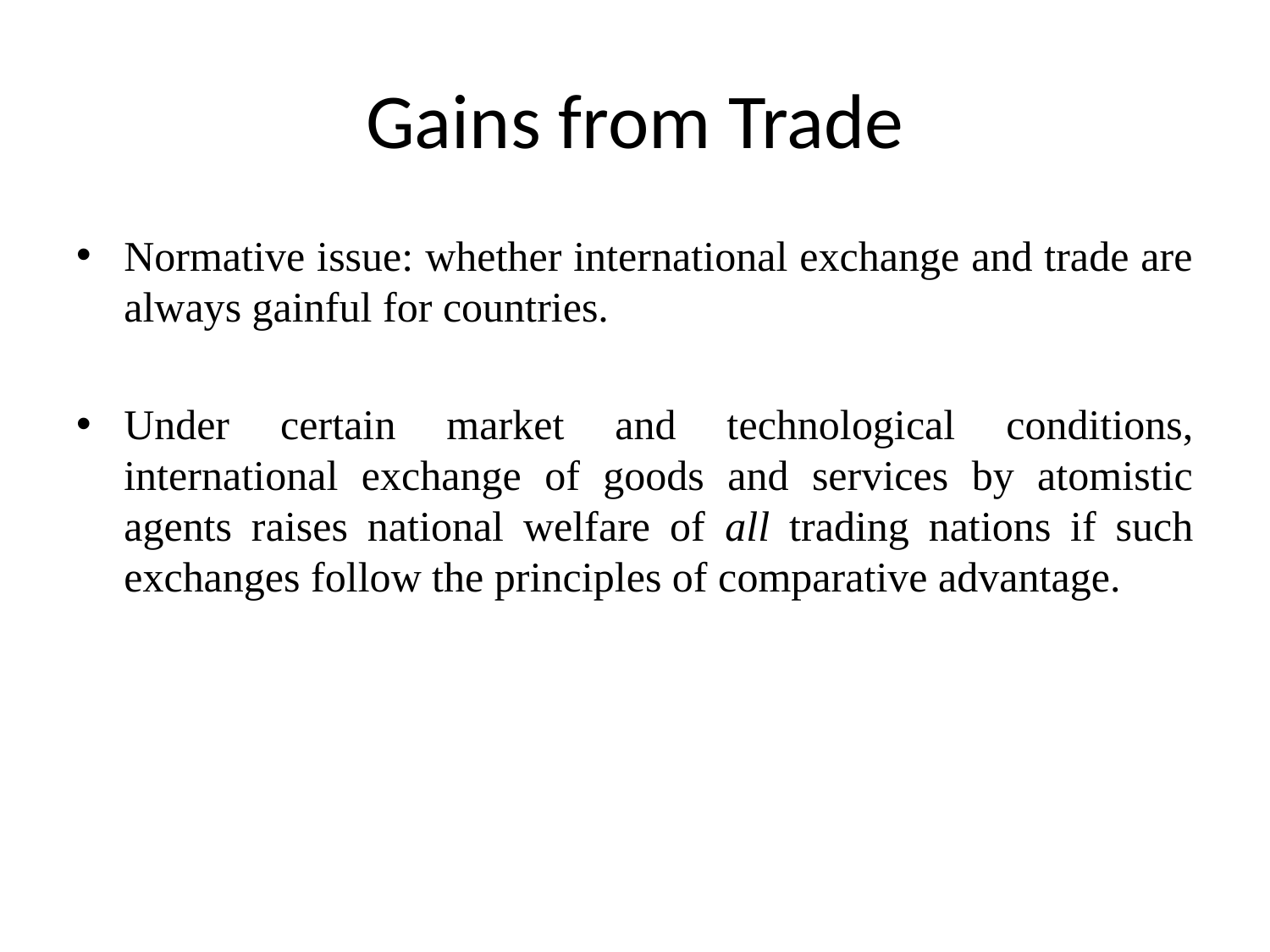

# Gains from Trade
Normative issue: whether international exchange and trade are always gainful for countries.

Under certain market and technological conditions, international exchange of goods and services by atomistic agents raises national welfare of all trading nations if such exchanges follow the principles of comparative advantage.